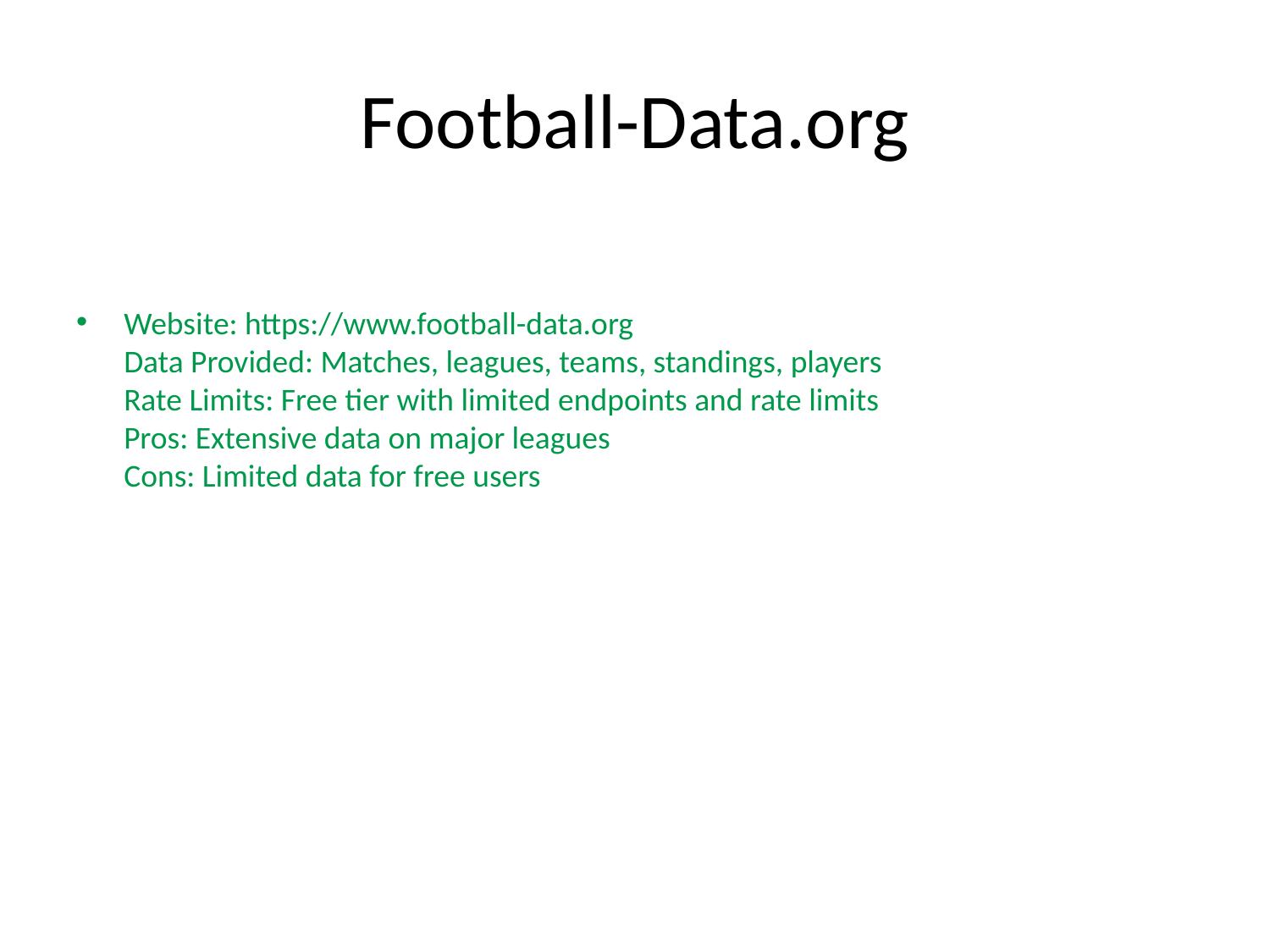

# Football-Data.org

Website: https://www.football-data.org
Data Provided: Matches, leagues, teams, standings, players
Rate Limits: Free tier with limited endpoints and rate limits
Pros: Extensive data on major leagues
Cons: Limited data for free users